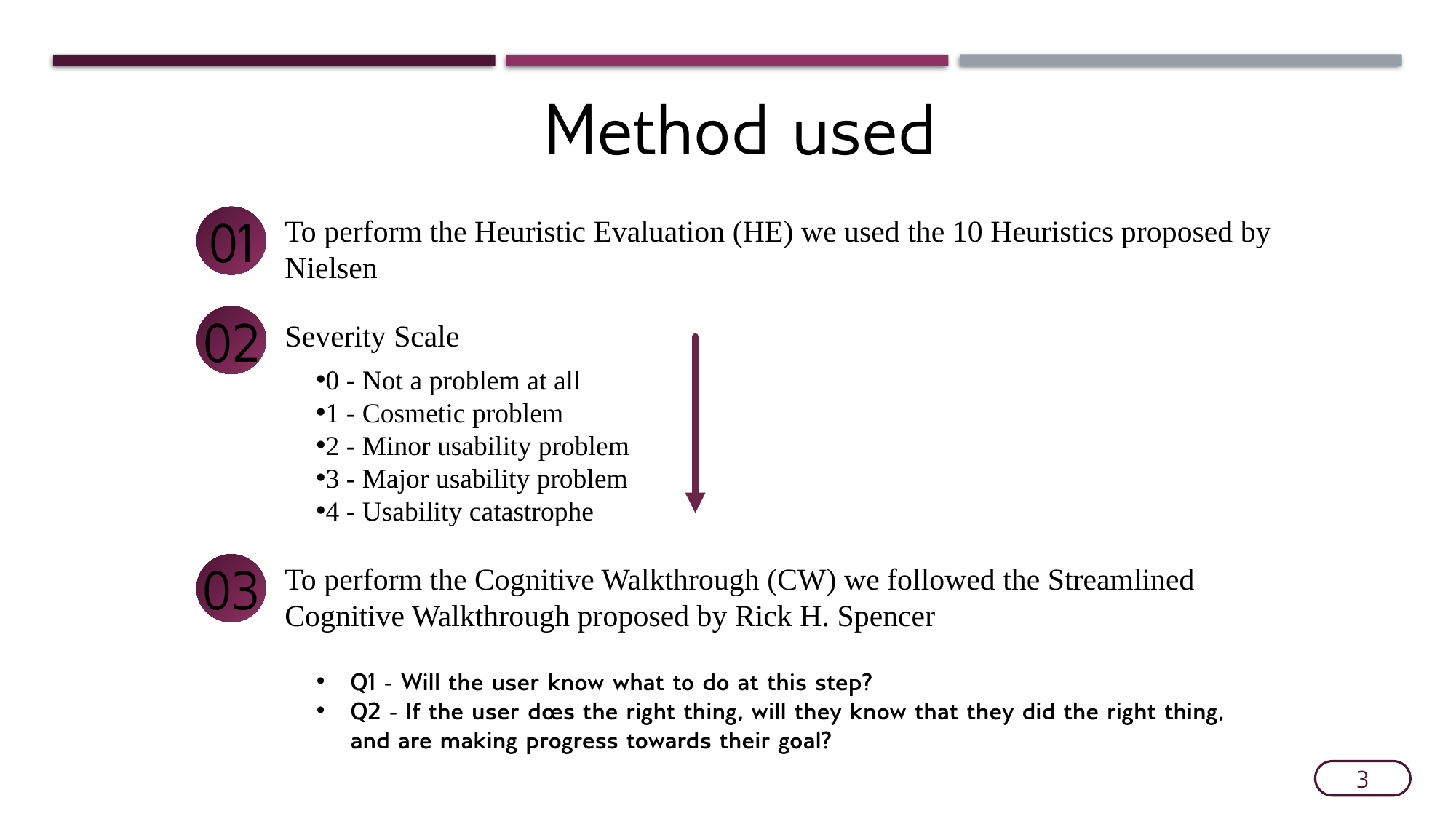

Method used
01
To perform the Heuristic Evaluation (HE) we used the 10 Heuristics proposed by Nielsen

02
Severity Scale

0 - Not a problem at all
1 - Cosmetic problem
2 - Minor usability problem
3 - Major usability problem
4 - Usability catastrophe
03
To perform the Cognitive Walkthrough (CW) we followed the Streamlined Cognitive Walkthrough proposed by Rick H. Spencer

Q1 - Will the user know what to do at this step?
Q2 - If the user does the right thing, will they know that they did the right thing, and are making progress towards their goal?
3